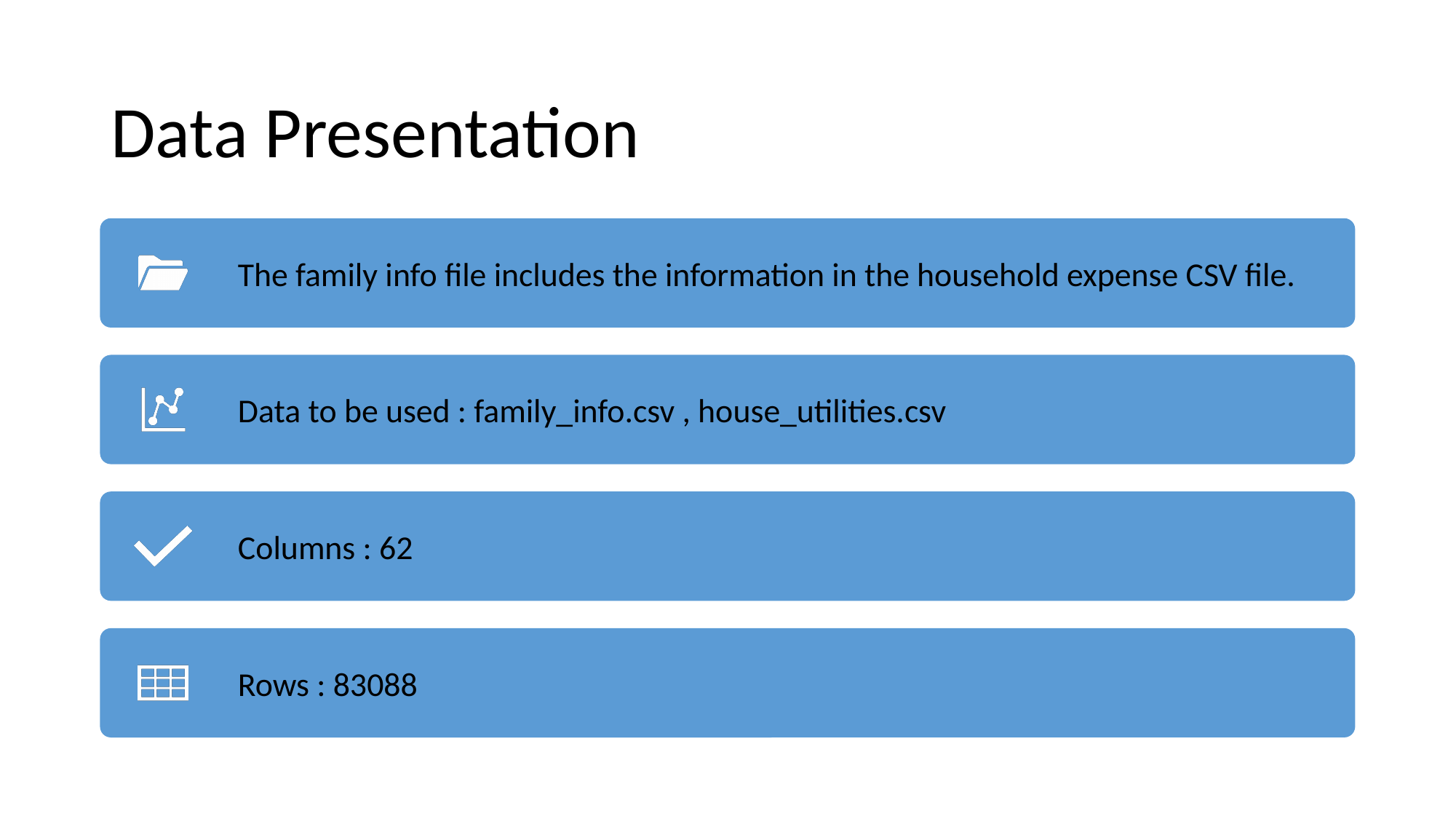

# Data Presentation
The family info file includes the information in the household expense CSV file.
Data to be used : family_info.csv , house_utilities.csv
Columns : 62
Rows : 83088